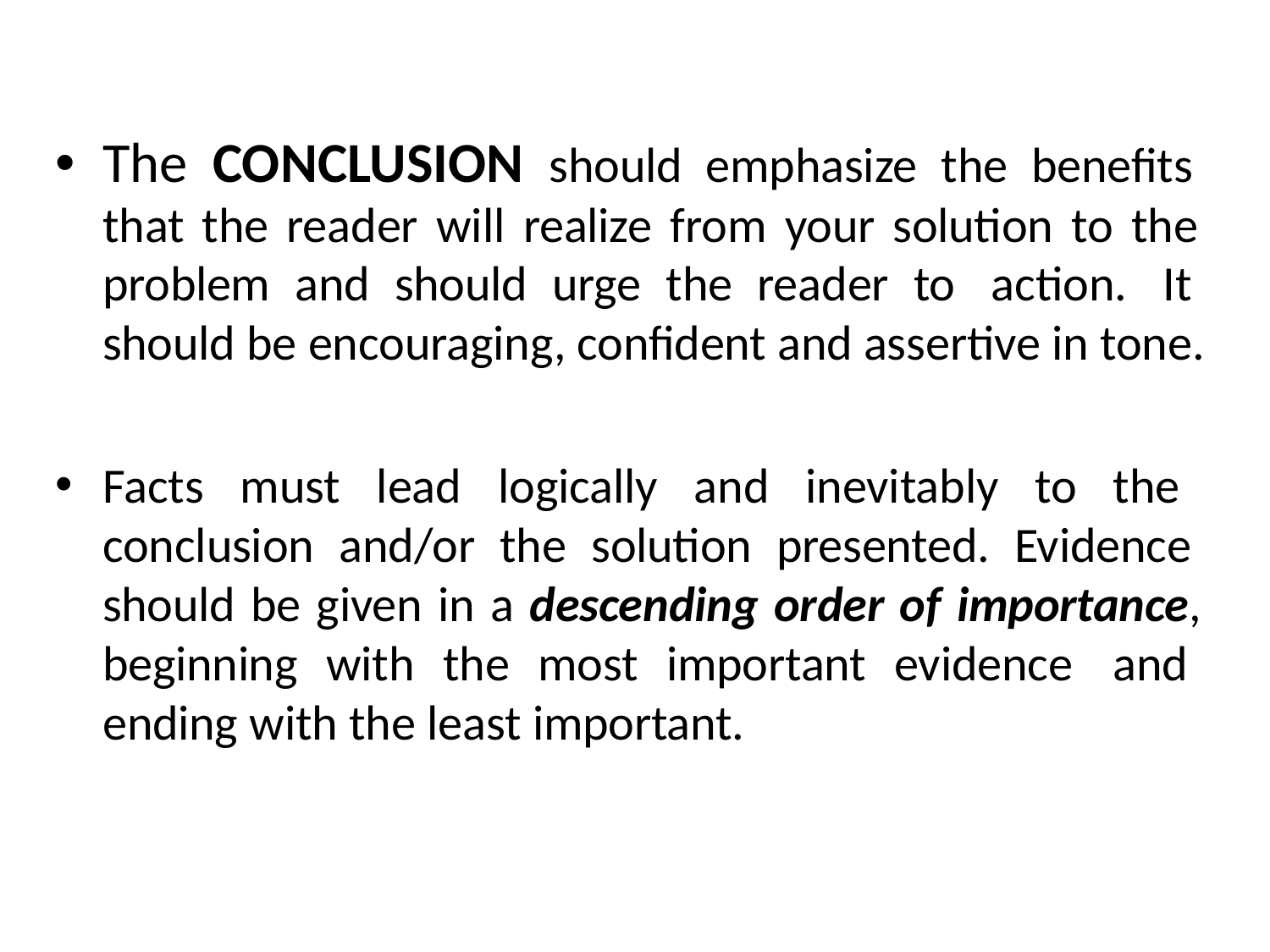

The CONCLUSION should emphasize the benefits  that the reader will realize from your solution to the  problem and should urge the reader to action. It  should be encouraging, confident and assertive in tone.

Facts must lead logically and inevitably to the  conclusion and/or the solution presented. Evidence  should be given in a descending order of importance,  beginning with the most important evidence and  ending with the least important.